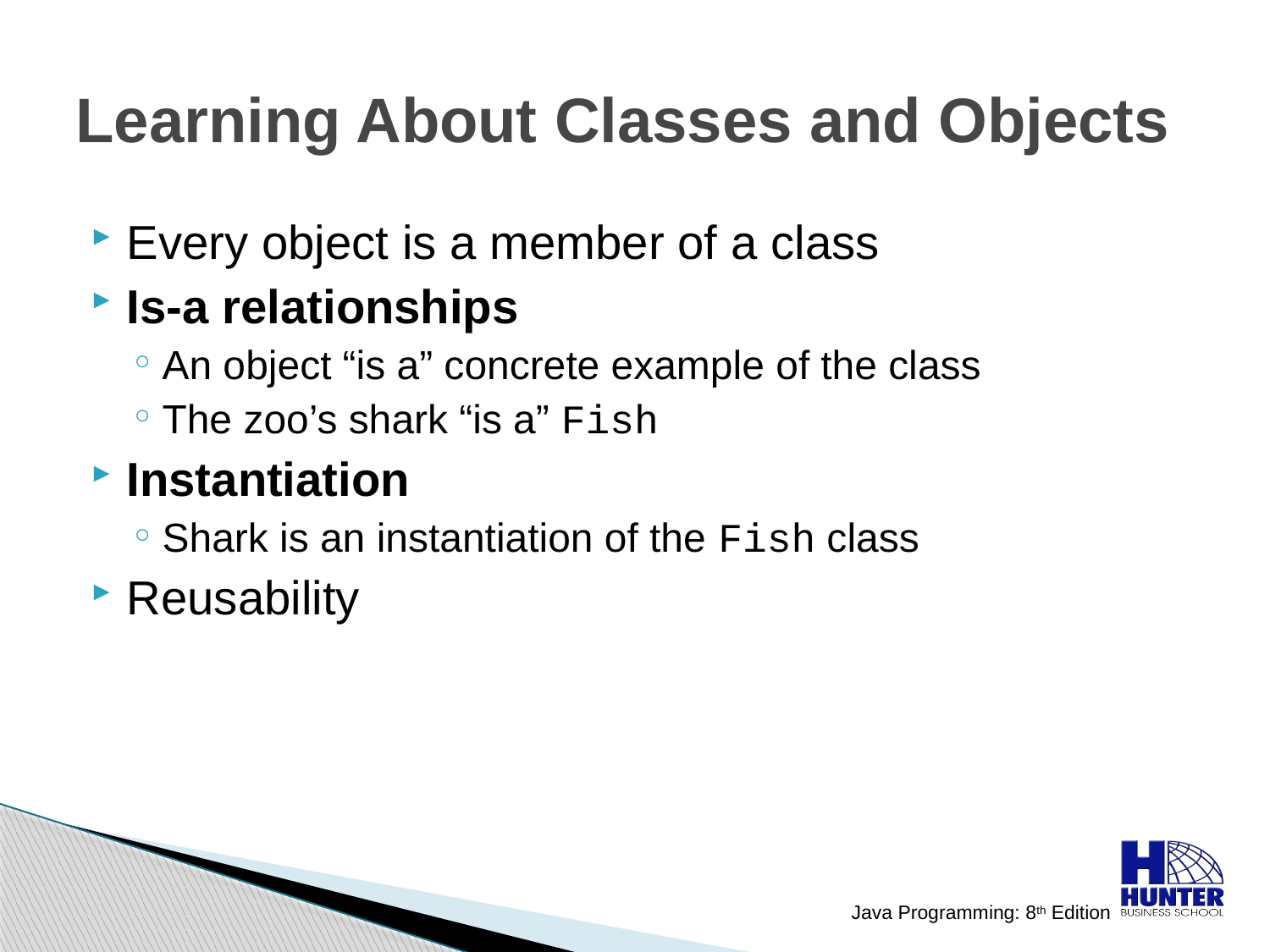

# Learning About Classes and Objects
Every object is a member of a class
Is-a relationships
An object “is a” concrete example of the class
The zoo’s shark “is a” Fish
Instantiation
Shark is an instantiation of the Fish class
Reusability